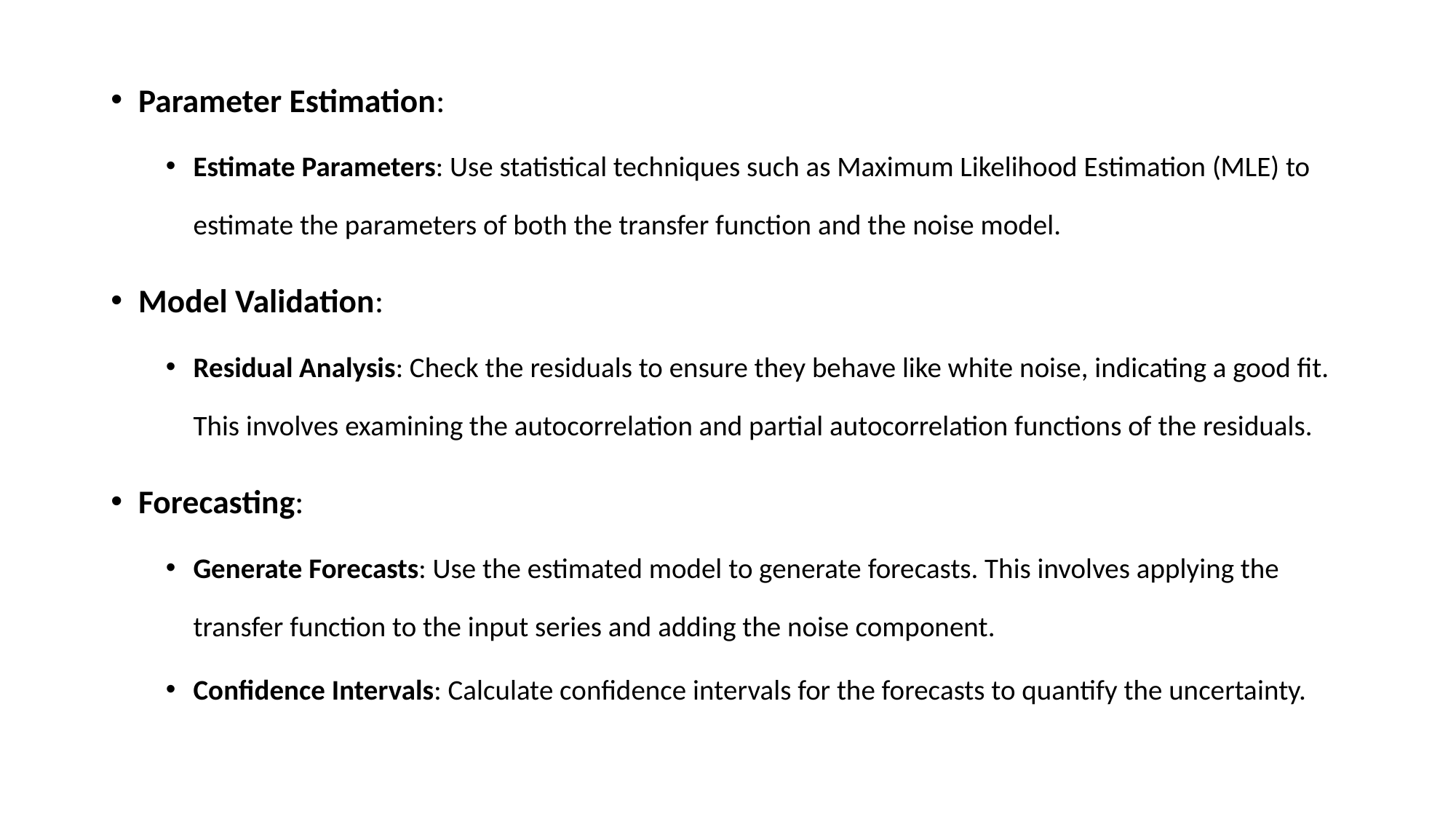

Parameter Estimation:
Estimate Parameters: Use statistical techniques such as Maximum Likelihood Estimation (MLE) to estimate the parameters of both the transfer function and the noise model.
Model Validation:
Residual Analysis: Check the residuals to ensure they behave like white noise, indicating a good fit. This involves examining the autocorrelation and partial autocorrelation functions of the residuals.
Forecasting:
Generate Forecasts: Use the estimated model to generate forecasts. This involves applying the transfer function to the input series and adding the noise component.
Confidence Intervals: Calculate confidence intervals for the forecasts to quantify the uncertainty.